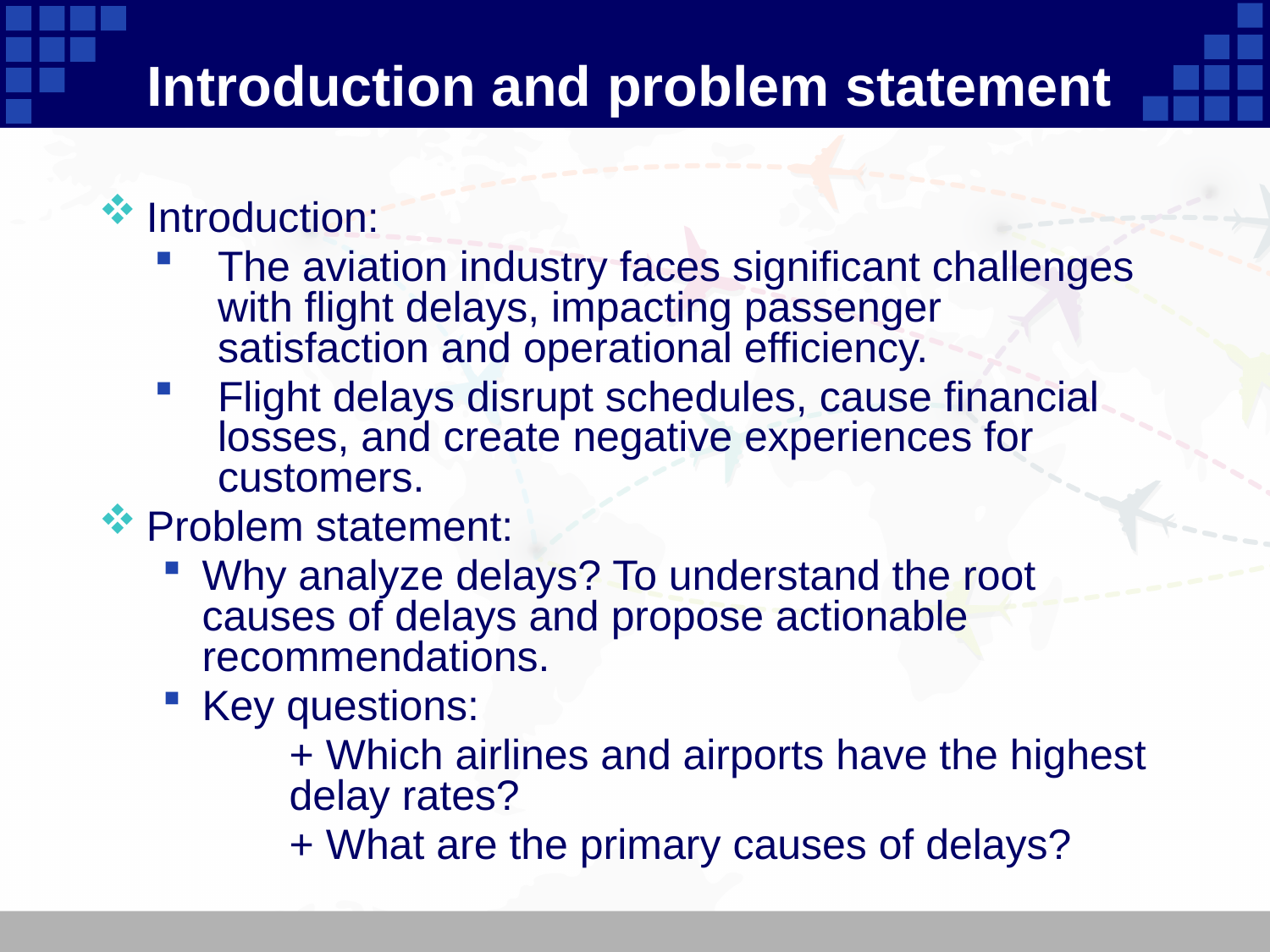

# Introduction and problem statement
Introduction:
The aviation industry faces significant challenges with flight delays, impacting passenger satisfaction and operational efficiency.
Flight delays disrupt schedules, cause financial losses, and create negative experiences for customers.
Problem statement:
Why analyze delays? To understand the root causes of delays and propose actionable recommendations.
Key questions:
	+ Which airlines and airports have the highest 	delay rates?
	+ What are the primary causes of delays?